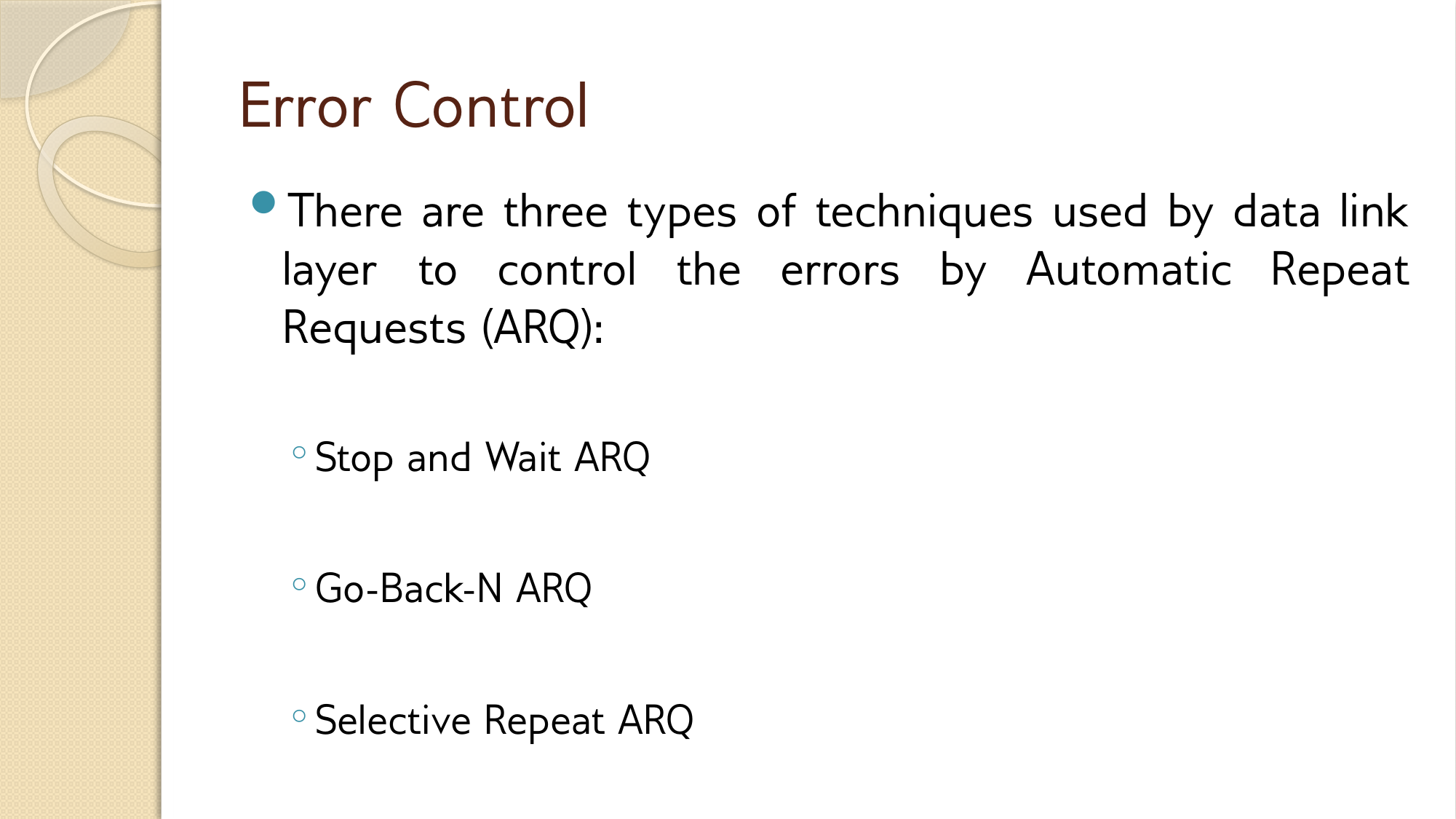

# Error Control
There are three types of techniques used by data link layer to control the errors by Automatic Repeat Requests (ARQ):

Stop and Wait ARQ

Go-Back-N ARQ

Selective Repeat ARQ